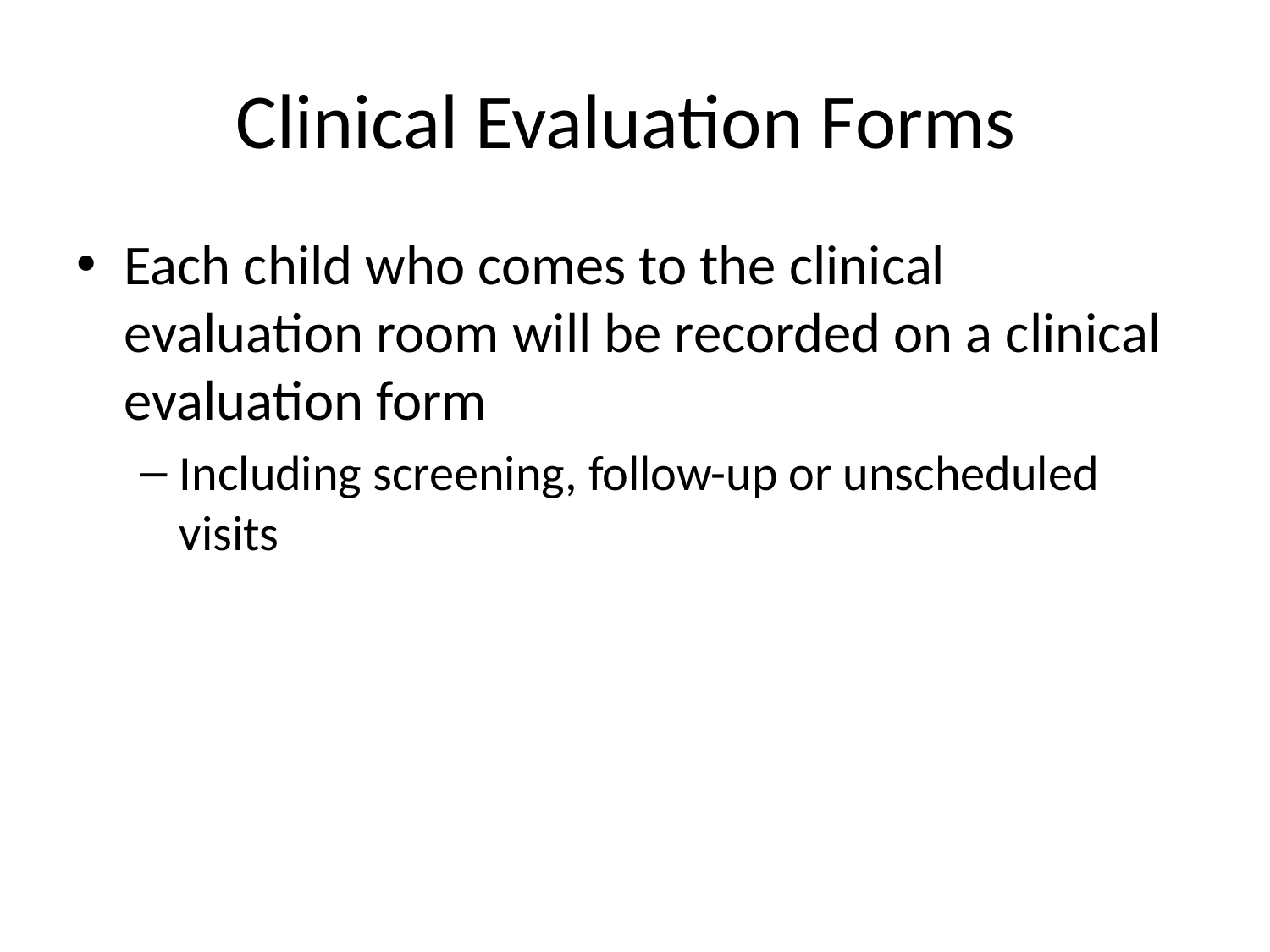

# Clinical Evaluation Forms
Each child who comes to the clinical evaluation room will be recorded on a clinical evaluation form
Including screening, follow-up or unscheduled visits